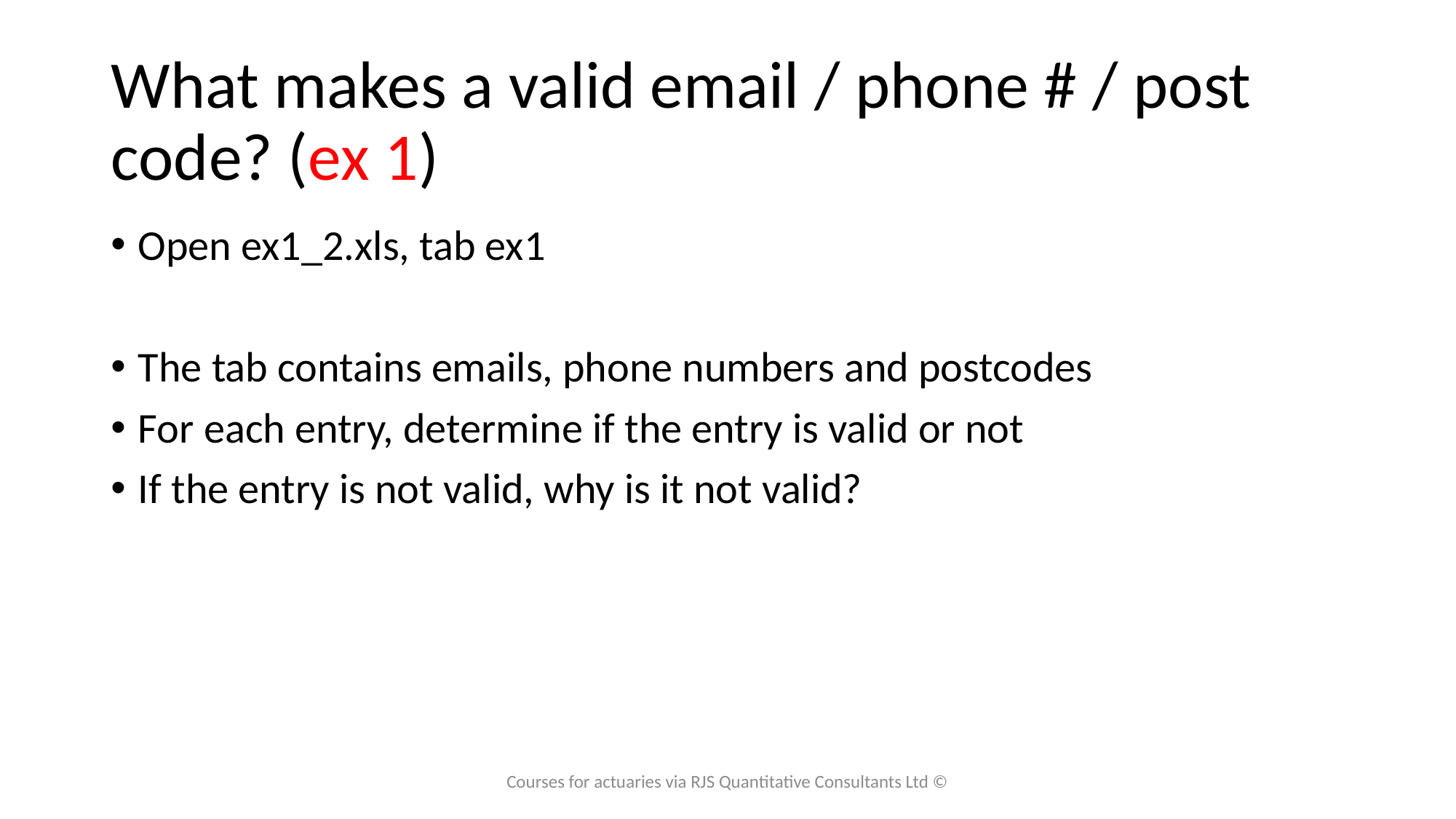

# What makes a valid email / phone # / post code? (ex 1)
Open ex1_2.xls, tab ex1

The tab contains emails, phone numbers and postcodes
For each entry, determine if the entry is valid or not
If the entry is not valid, why is it not valid?
Courses for actuaries via RJS Quantitative Consultants Ltd ©